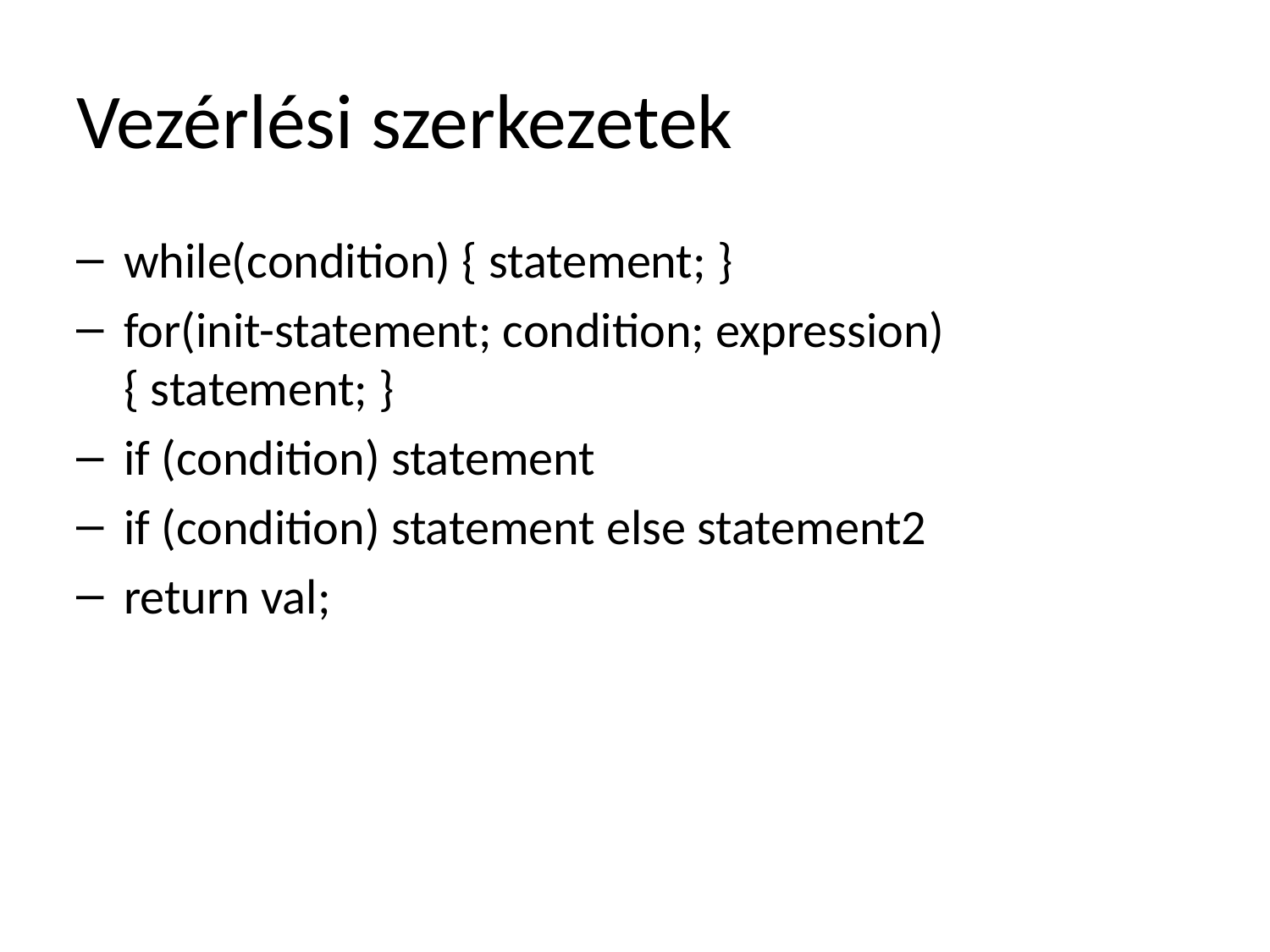

# Vezérlési szerkezetek
while(condition) { statement; }
for(init-statement; condition; expression)
{ statement; }
if (condition) statement
if (condition) statement else statement2
return val;